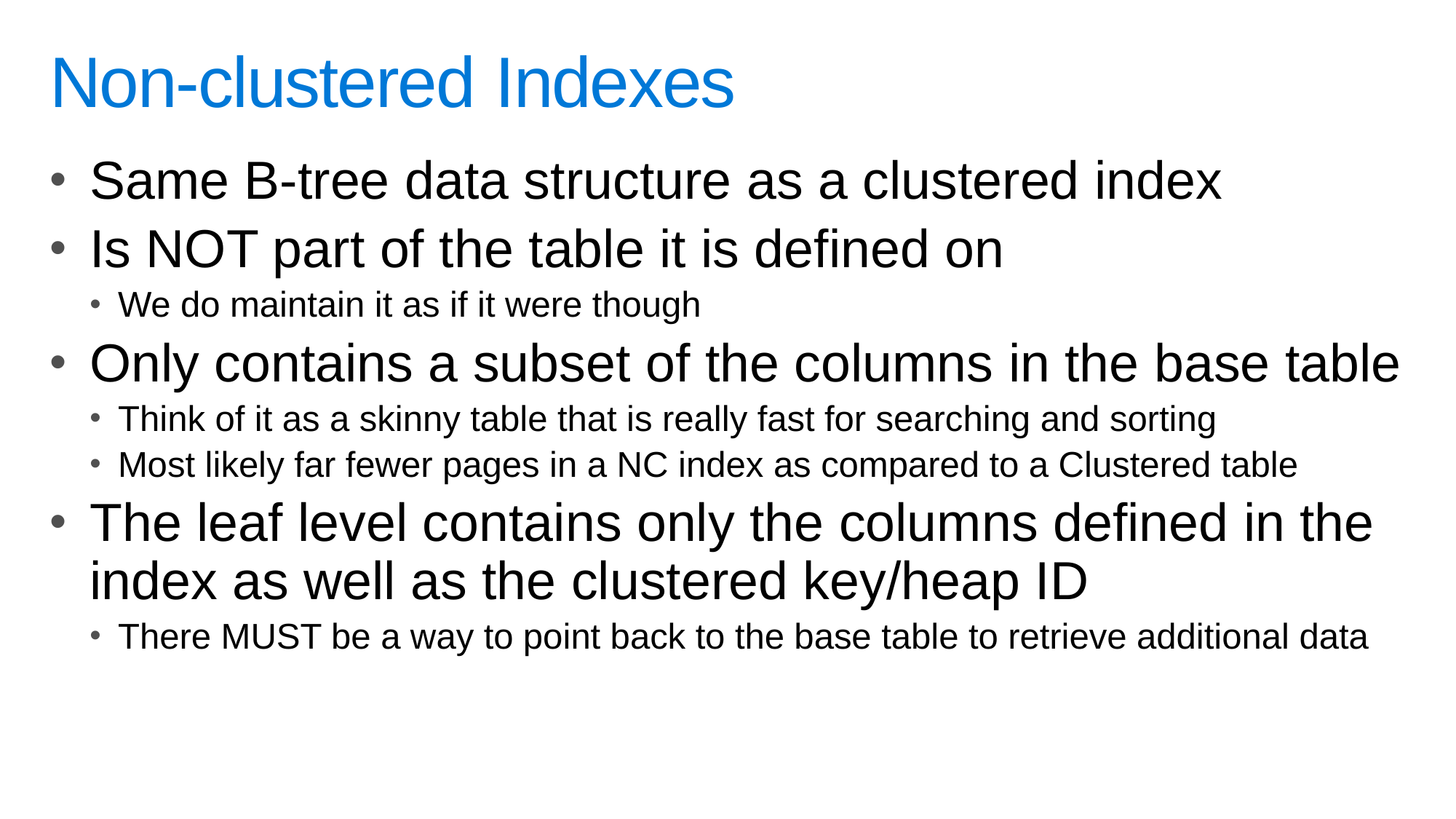

# Non-clustered Indexes
Same B-tree data structure as a clustered index
Is NOT part of the table it is defined on
We do maintain it as if it were though
Only contains a subset of the columns in the base table
Think of it as a skinny table that is really fast for searching and sorting
Most likely far fewer pages in a NC index as compared to a Clustered table
The leaf level contains only the columns defined in the index as well as the clustered key/heap ID
There MUST be a way to point back to the base table to retrieve additional data